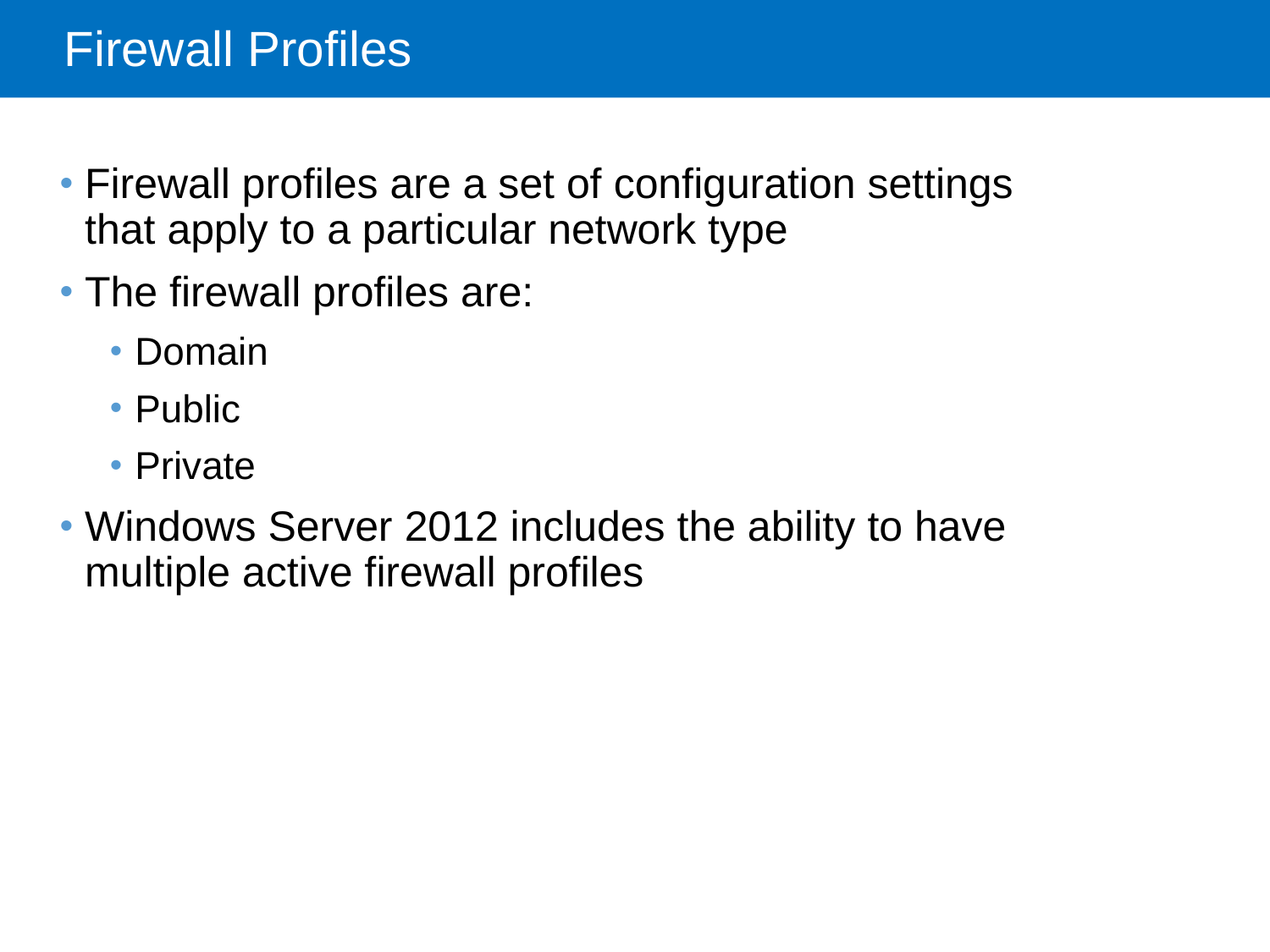

# Firewall Profiles
Firewall profiles are a set of configuration settings that apply to a particular network type
The firewall profiles are:
Domain
Public
Private
Windows Server 2012 includes the ability to have multiple active firewall profiles